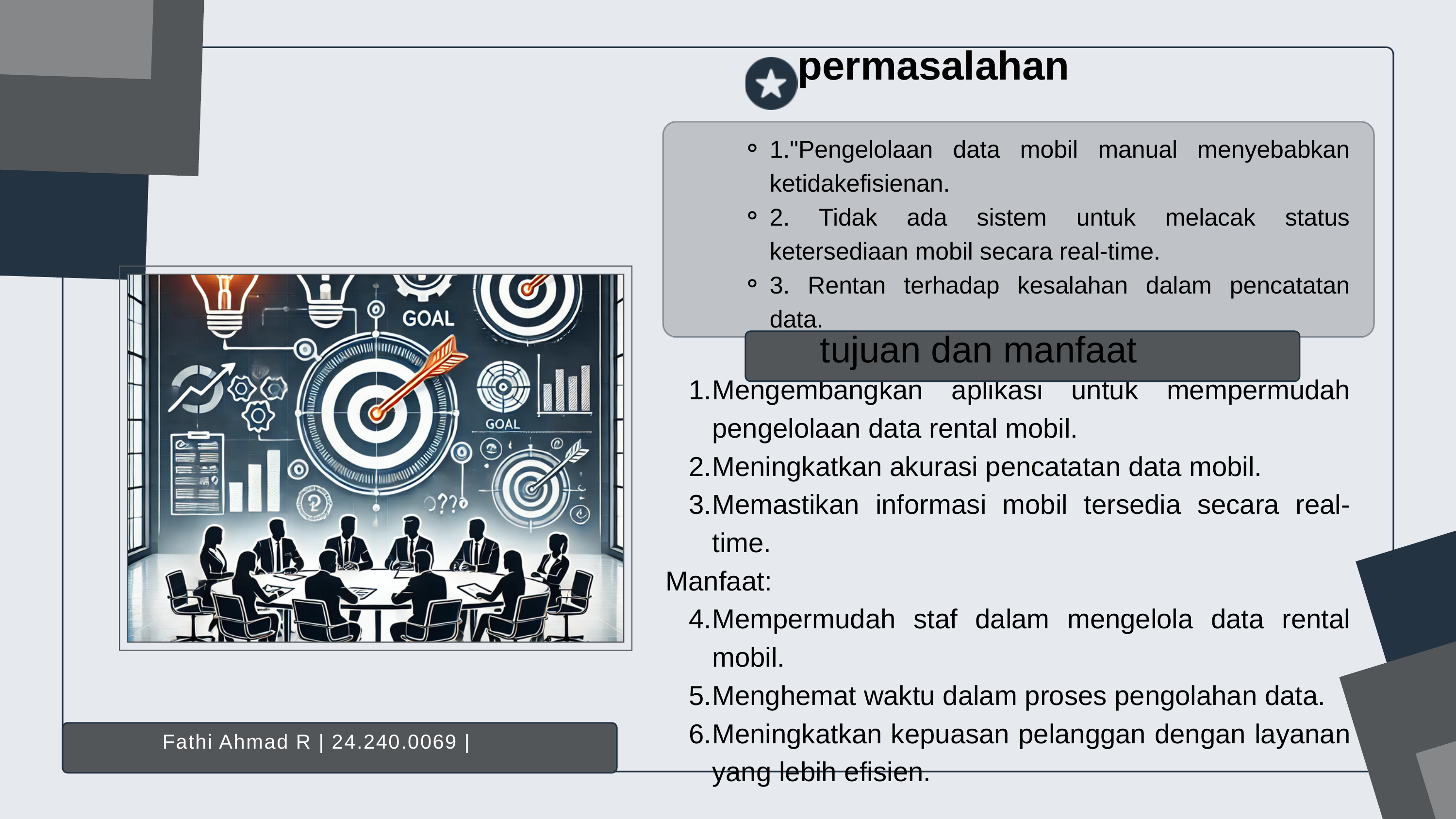

permasalahan

1."Pengelolaan data mobil manual menyebabkan ketidakefisienan.
2. Tidak ada sistem untuk melacak status ketersediaan mobil secara real-time.
3. Rentan terhadap kesalahan dalam pencatatan data.

tujuan dan manfaat

Mengembangkan aplikasi untuk mempermudah pengelolaan data rental mobil.
Meningkatkan akurasi pencatatan data mobil.
Memastikan informasi mobil tersedia secara real-time.
Manfaat:
Mempermudah staf dalam mengelola data rental mobil.
Menghemat waktu dalam proses pengolahan data.
Meningkatkan kepuasan pelanggan dengan layanan yang lebih efisien.

Fathi Ahmad R | 24.240.0069 |